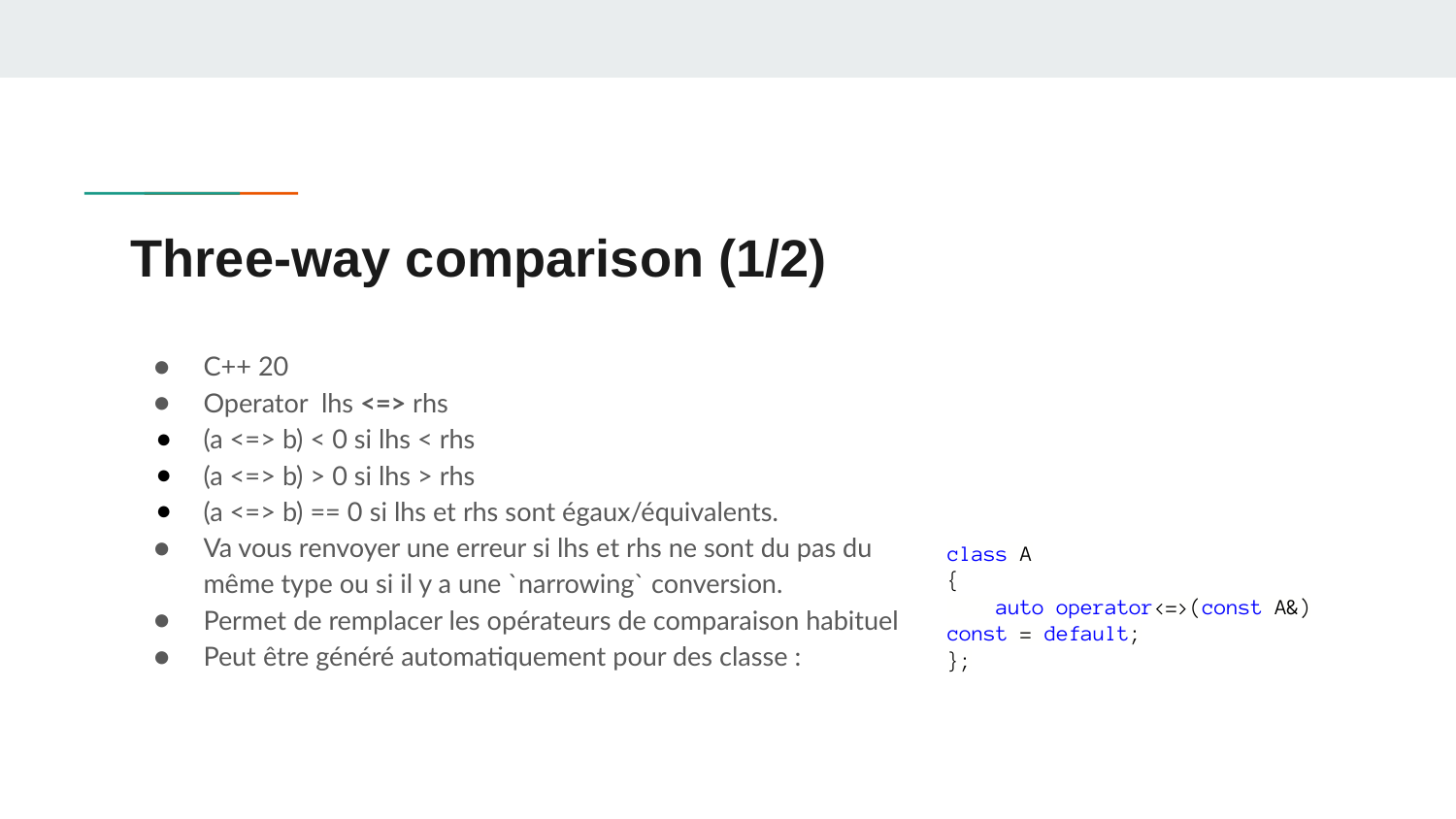

# Three-way comparison (1/2)
C++ 20
Operator  lhs <=> rhs
(a <=> b) < 0 si lhs < rhs
(a <=> b) > 0 si lhs > rhs
(a <=> b) == 0 si lhs et rhs sont égaux/équivalents.
Va vous renvoyer une erreur si lhs et rhs ne sont du pas du même type ou si il y a une `narrowing` conversion.
Permet de remplacer les opérateurs de comparaison habituel
Peut être généré automatiquement pour des classe :
class A
{
    auto operator<=>(const A&) const = default;
};